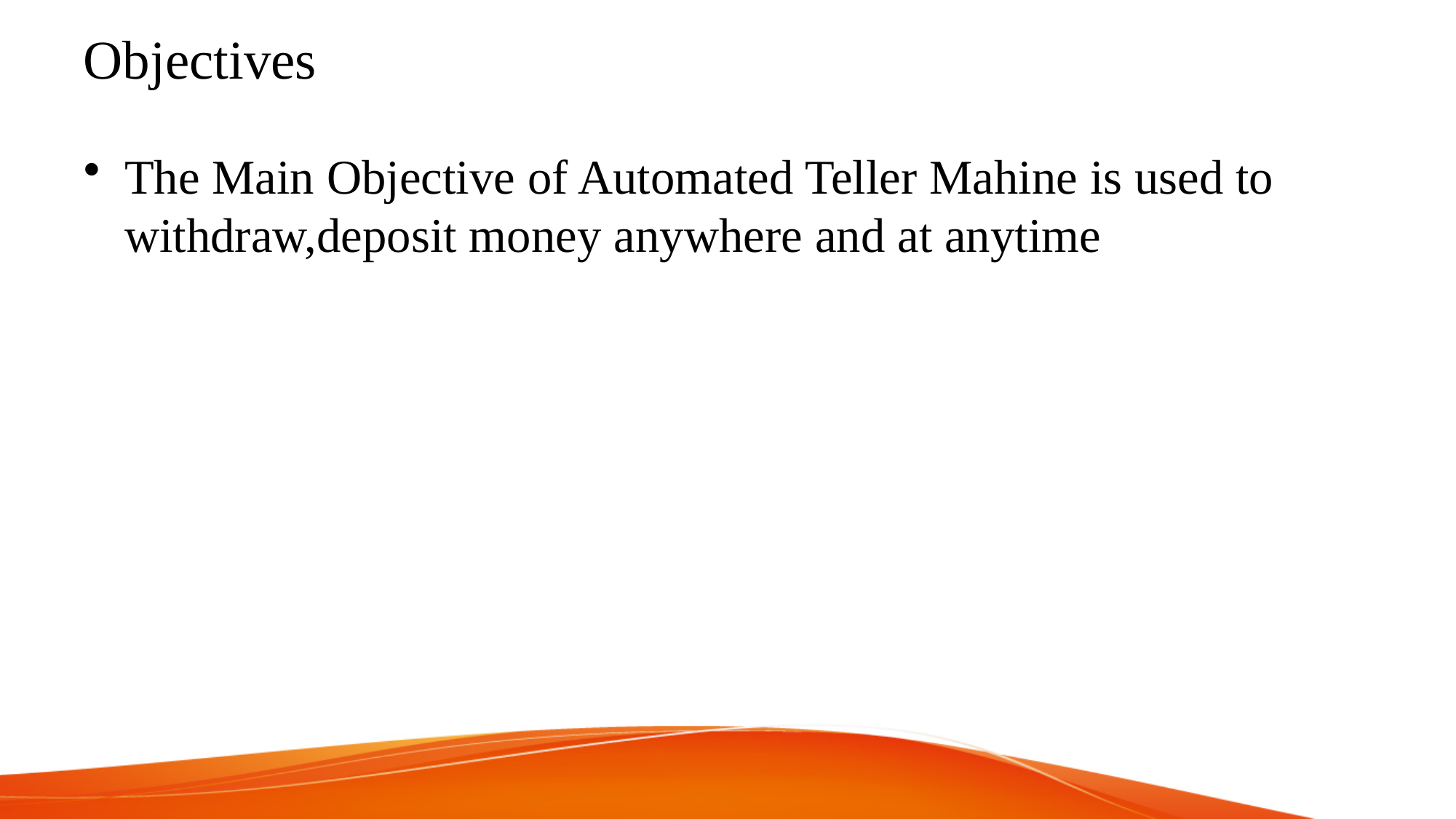

# Objectives
The Main Objective of Automated Teller Mahine is used to withdraw,deposit money anywhere and at anytime